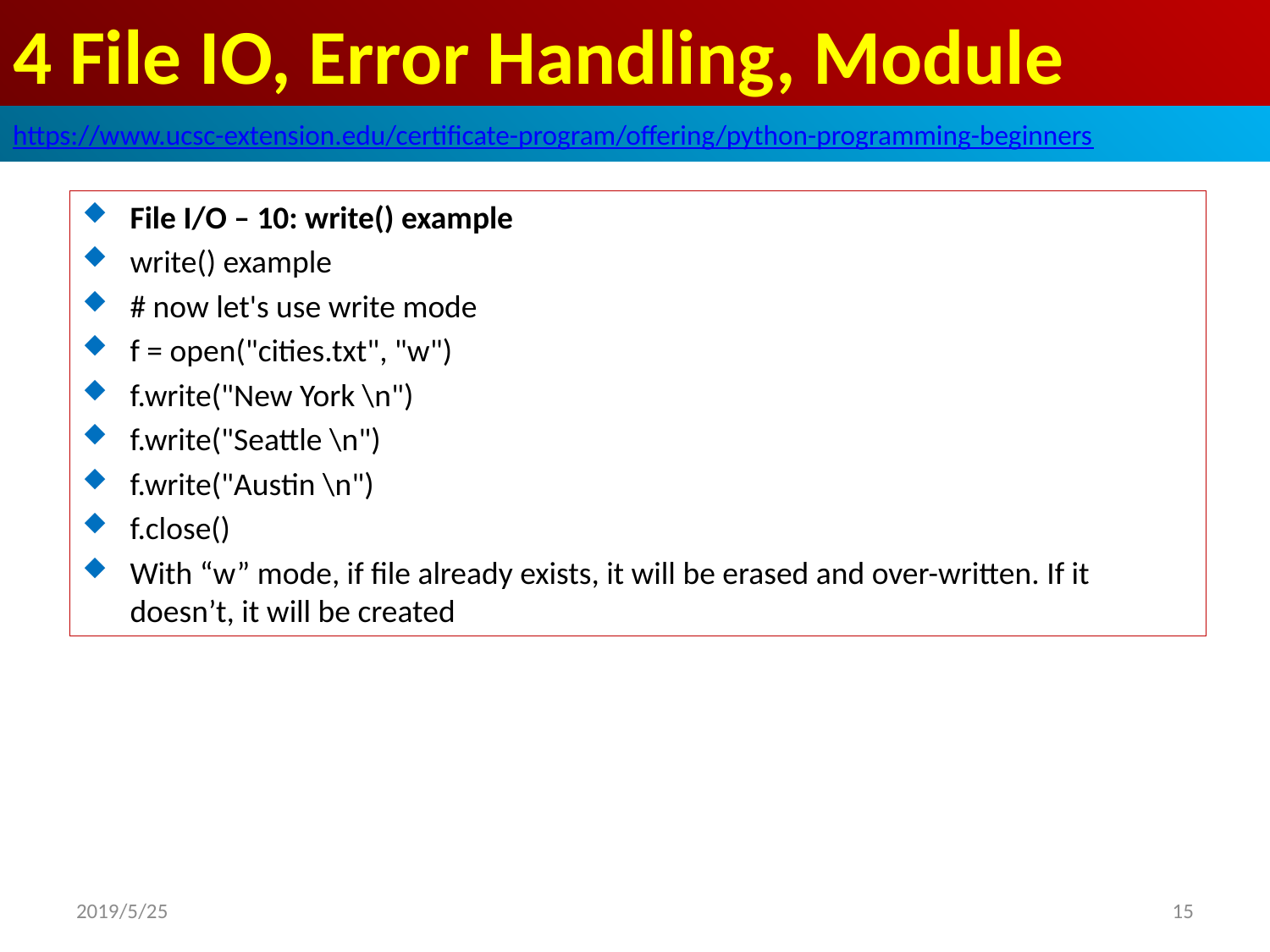

# 4 File IO, Error Handling, Module
https://www.ucsc-extension.edu/certificate-program/offering/python-programming-beginners
File I/O – 10: write() example
write() example
# now let's use write mode
f = open("cities.txt", "w")
f.write("New York \n")
f.write("Seattle \n")
f.write("Austin \n")
f.close()
With “w” mode, if file already exists, it will be erased and over-written. If it doesn’t, it will be created
2019/5/25
15